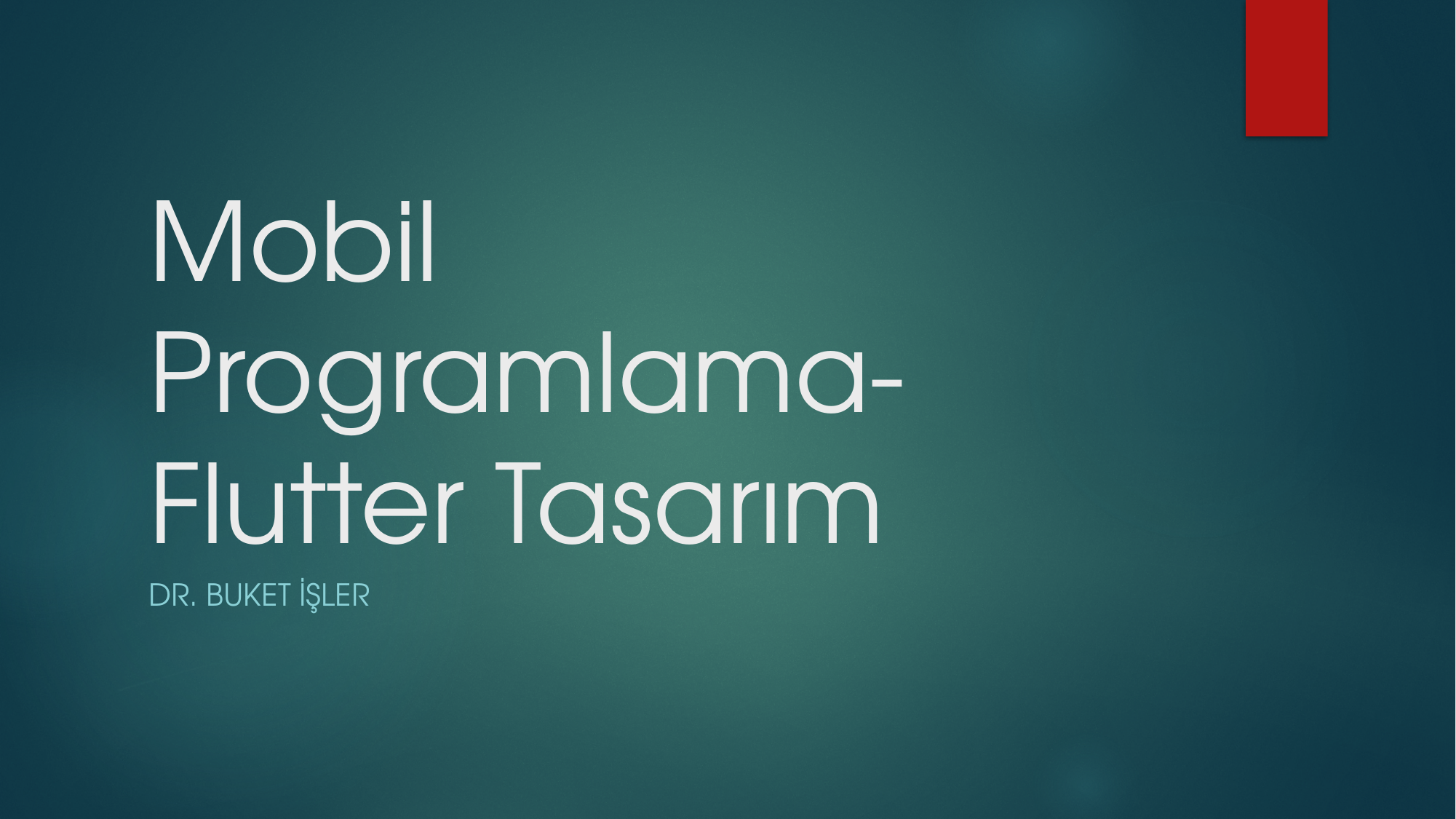

# Mobil Programlama- Flutter Tasarım
Dr. Buket işler